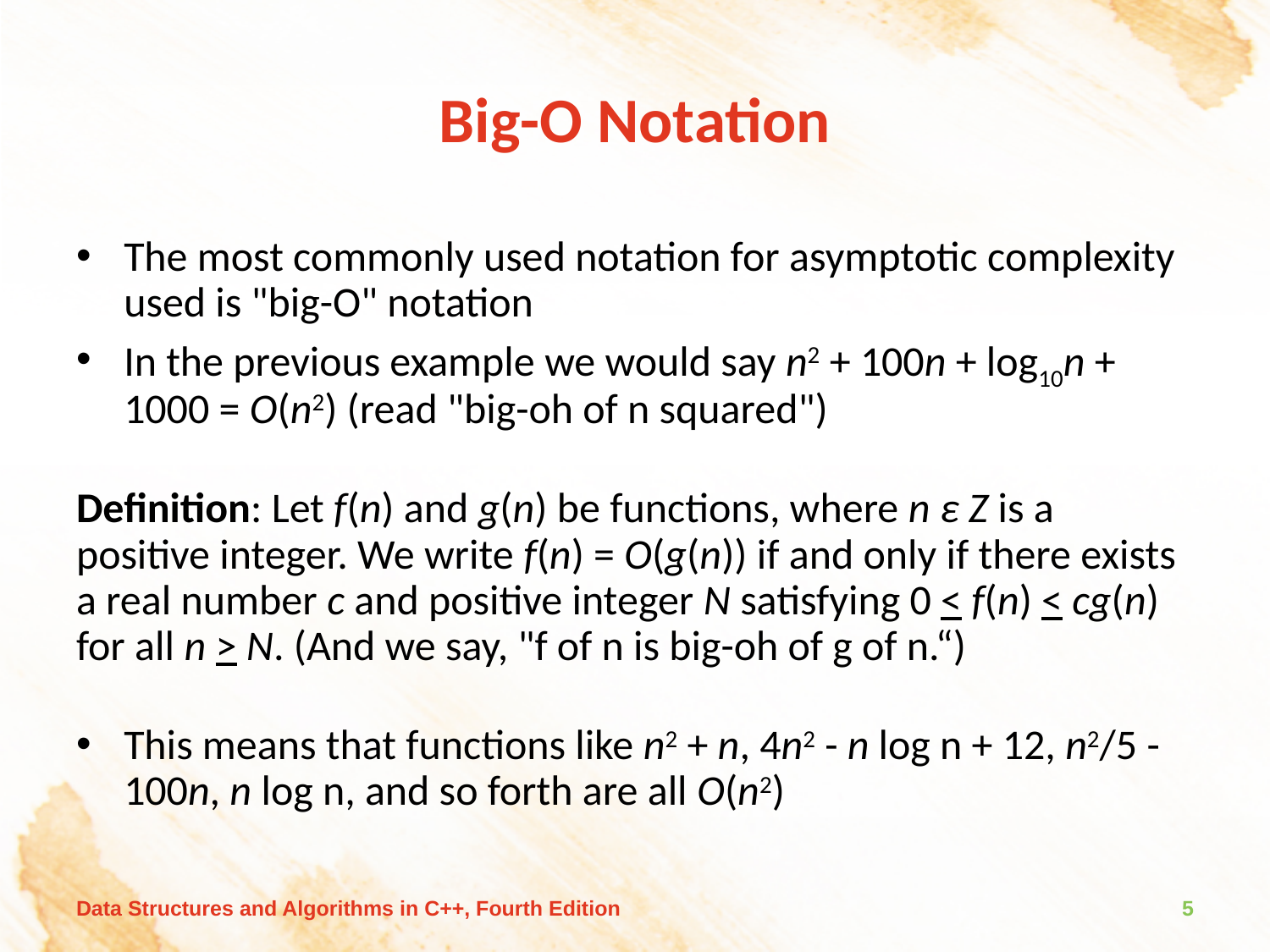

# Big-O Notation
The most commonly used notation for asymptotic complexity used is "big-O" notation
In the previous example we would say n2 + 100n + log10n + 1000 = O(n2) (read "big-oh of n squared")

Definition: Let f(n) and g(n) be functions, where n ε Z is a positive integer. We write f(n) = O(g(n)) if and only if there exists a real number c and positive integer N satisfying 0 < f(n) < cg(n) for all n > N. (And we say, "f of n is big-oh of g of n.“)

This means that functions like n2 + n, 4n2 - n log n + 12, n2/5 - 100n, n log n, and so forth are all O(n2)
Data Structures and Algorithms in C++, Fourth Edition
5